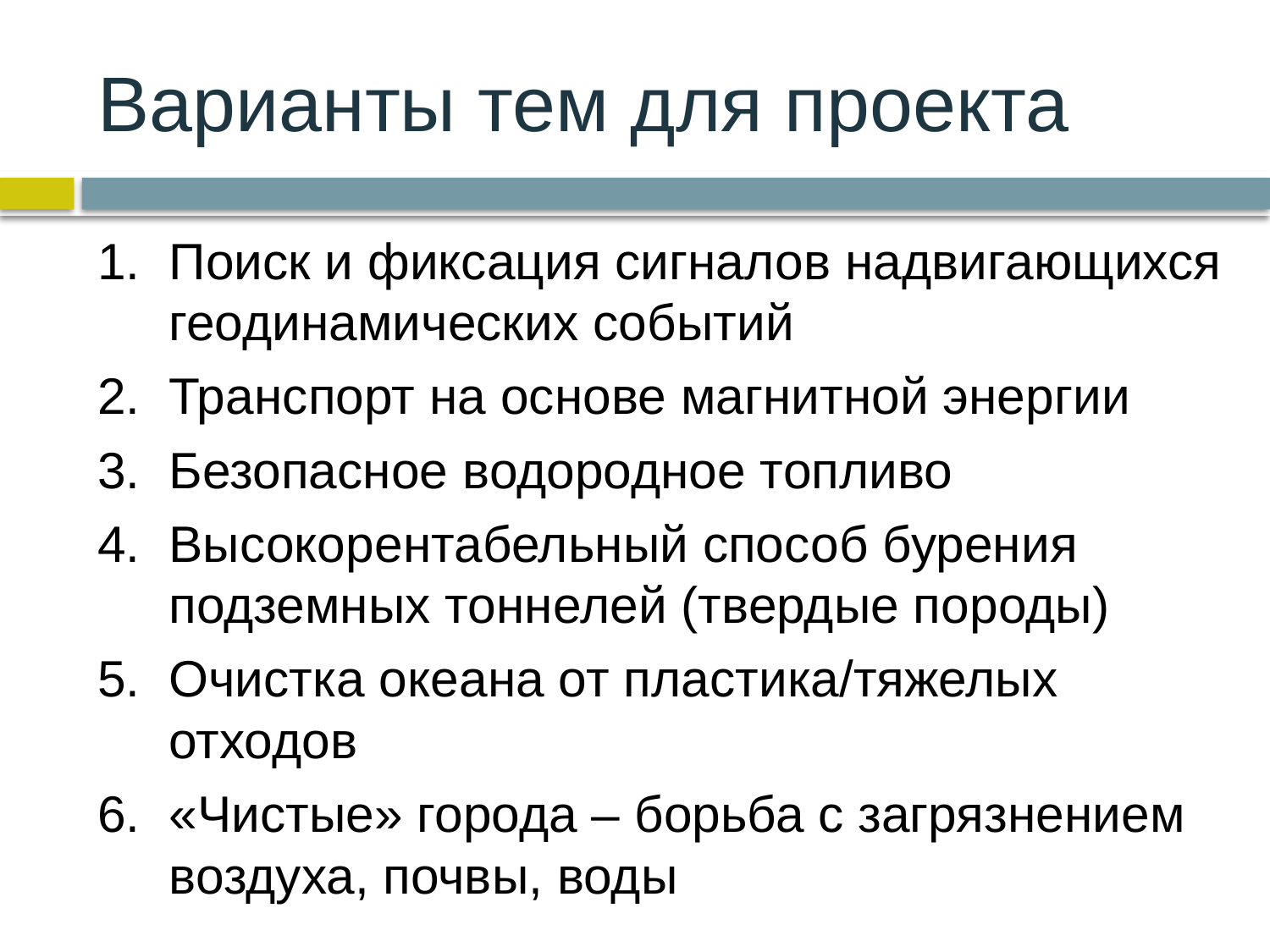

# Варианты тем для проекта
Поиск и фиксация сигналов надвигающихся геодинамических событий
Транспорт на основе магнитной энергии
Безопасное водородное топливо
Высокорентабельный способ бурения подземных тоннелей (твердые породы)
Очистка океана от пластика/тяжелых отходов
«Чистые» города – борьба с загрязнением воздуха, почвы, воды